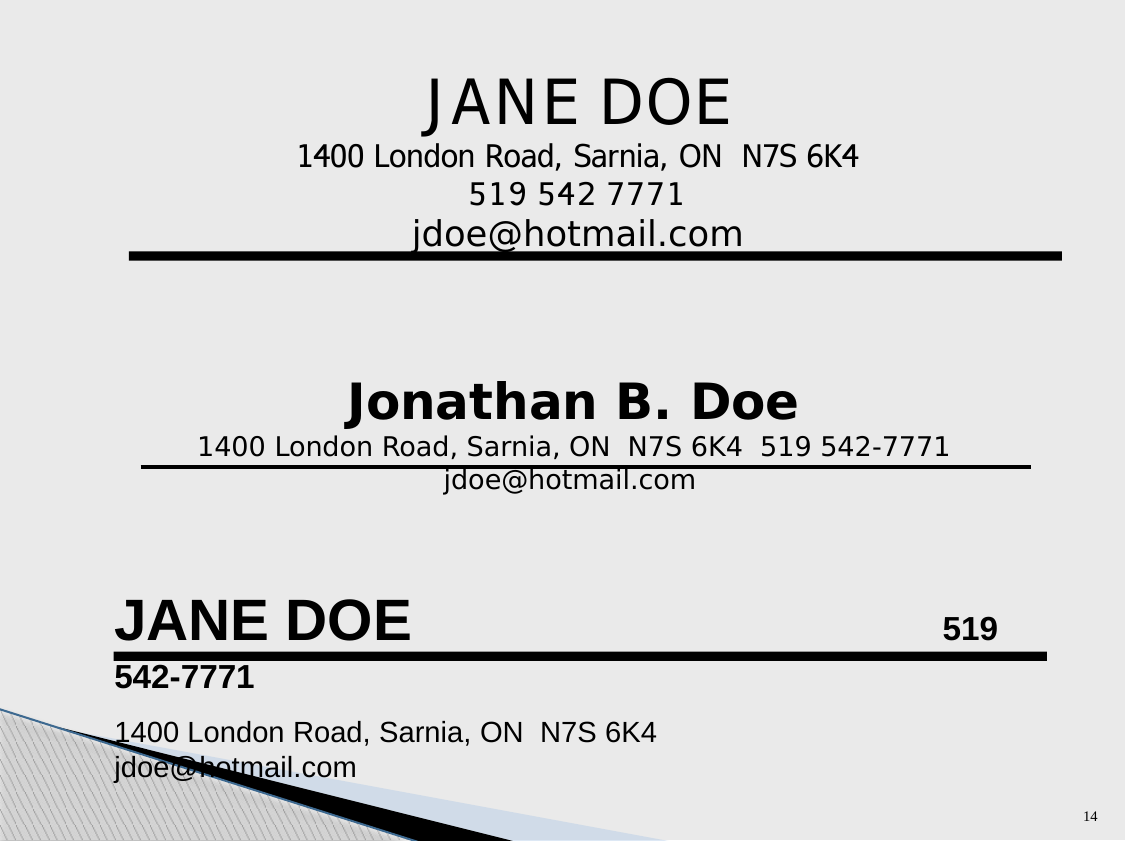

Jane Doe
1400 London Road, Sarnia, ON  N7S 6K4
519 542 7771
jdoe@hotmail.com

Jonathan B. Doe
1400 London Road, Sarnia, ON  N7S 6K4  519 542-7771 jdoe@hotmail.com

Jane Doe 		           519 542-7771

1400 London Road, Sarnia, ON  N7S 6K4                 jdoe@hotmail.com

14